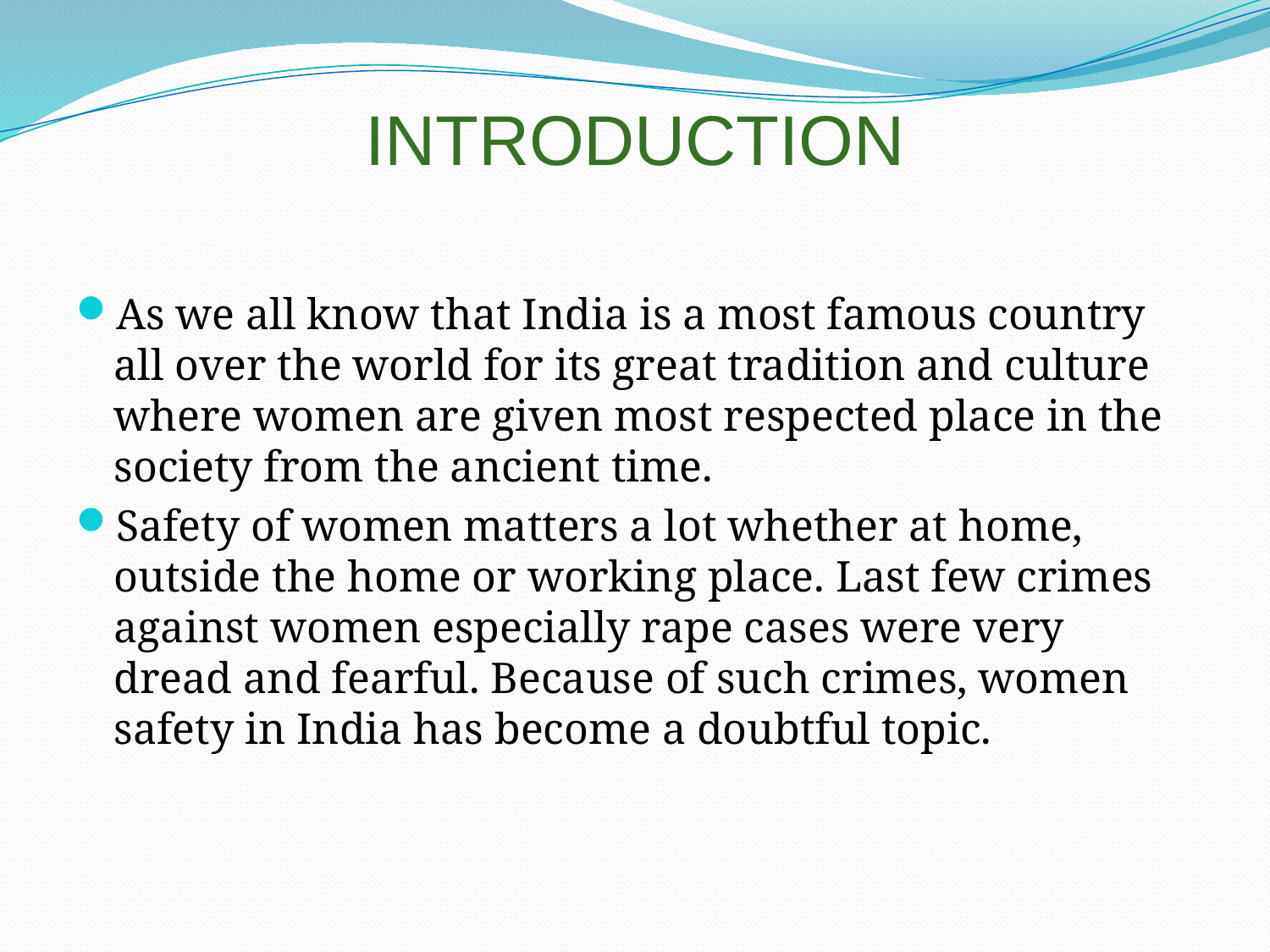

# INTRODUCTION

As we all know that India is a most famous country all over the world for its great tradition and culture where women are given most respected place in the society from the ancient time.
Safety of women matters a lot whether at home, outside the home or working place. Last few crimes against women especially rape cases were very dread and fearful. Because of such crimes, women safety in India has become a doubtful topic.